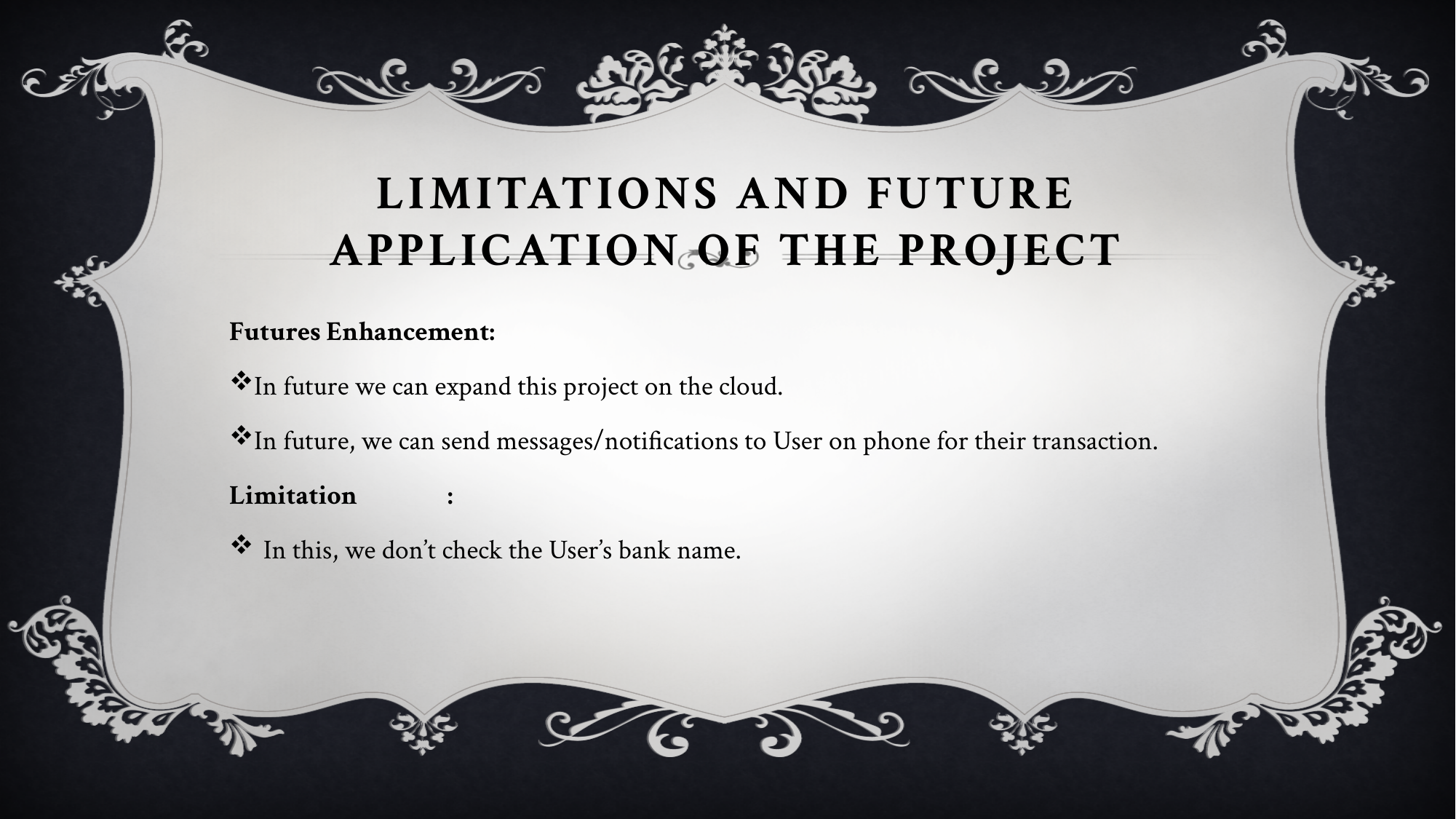

# Limitations and Future Application of the Project
Futures Enhancement:
In future we can expand this project on the cloud.
In future, we can send messages/notifications to User on phone for their transaction.
Limitation 	:
In this, we don’t check the User’s bank name.